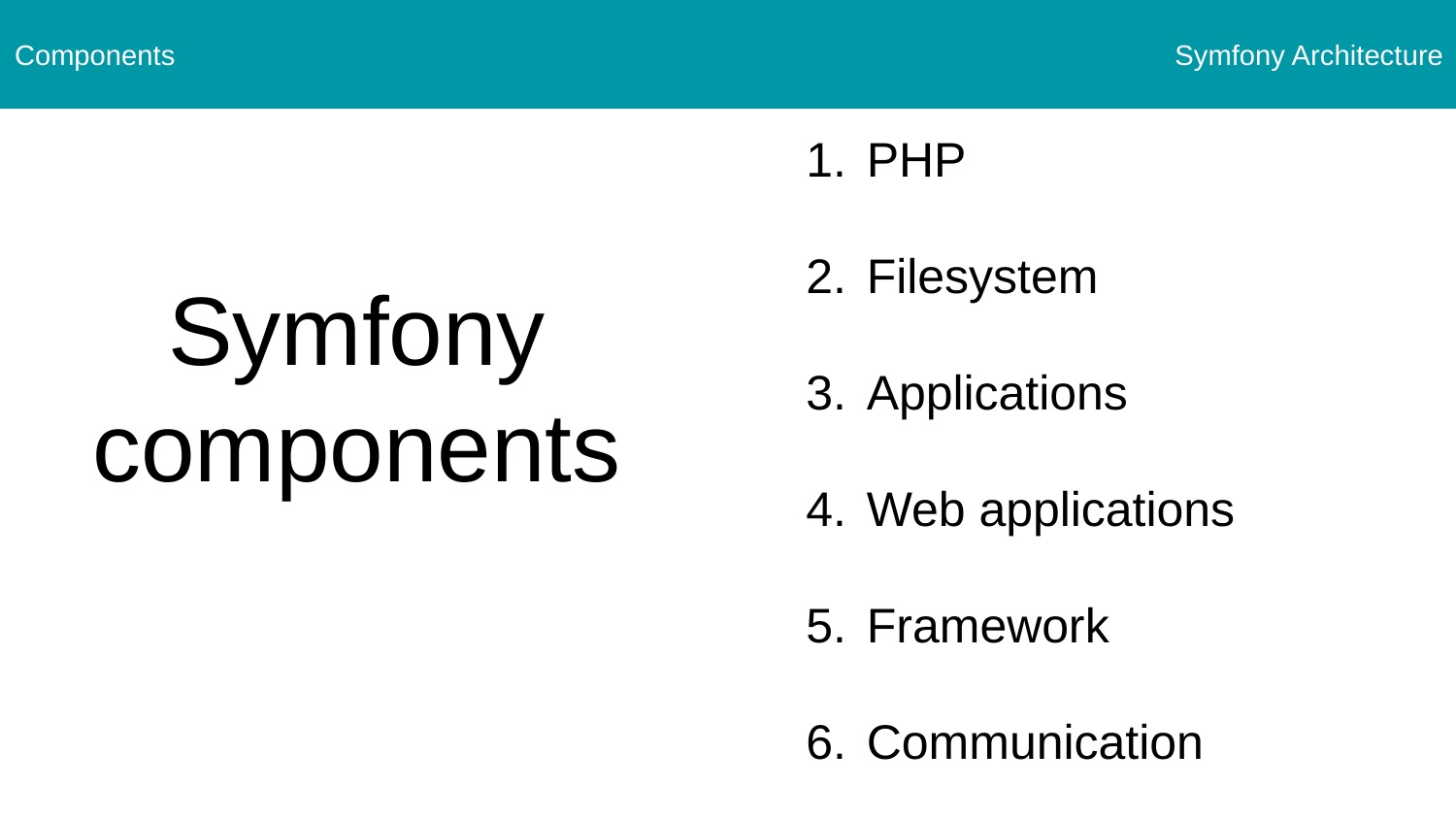

Components
Symfony Architecture
PHP

Filesystem

Applications

Web applications

Framework

Communication

Symfony components